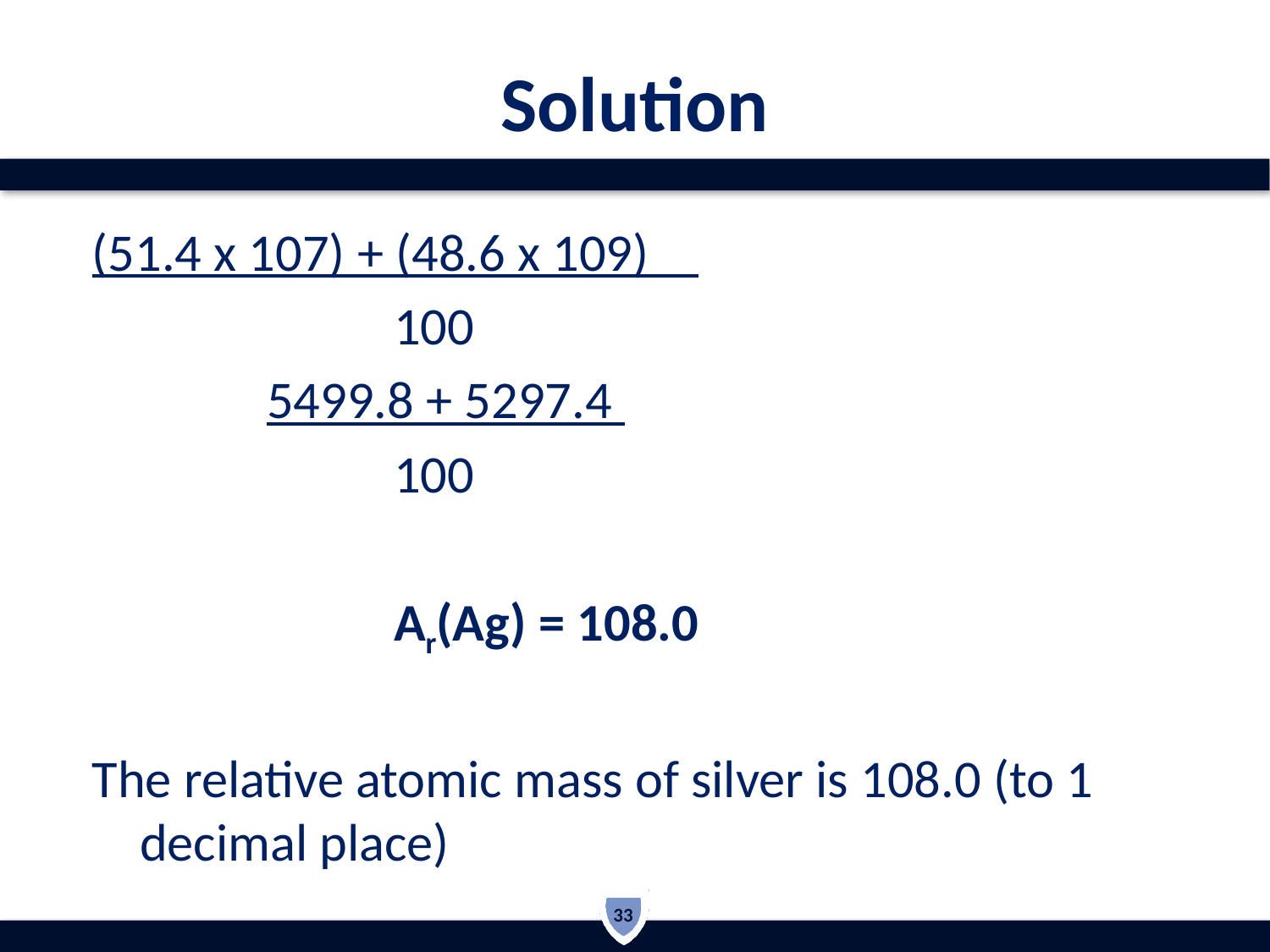

# Solution
(51.4 x 107) + (48.6 x 109)
 			100
		5499.8 + 5297.4
			100

			Ar(Ag) = 108.0

The relative atomic mass of silver is 108.0 (to 1 decimal place)
33